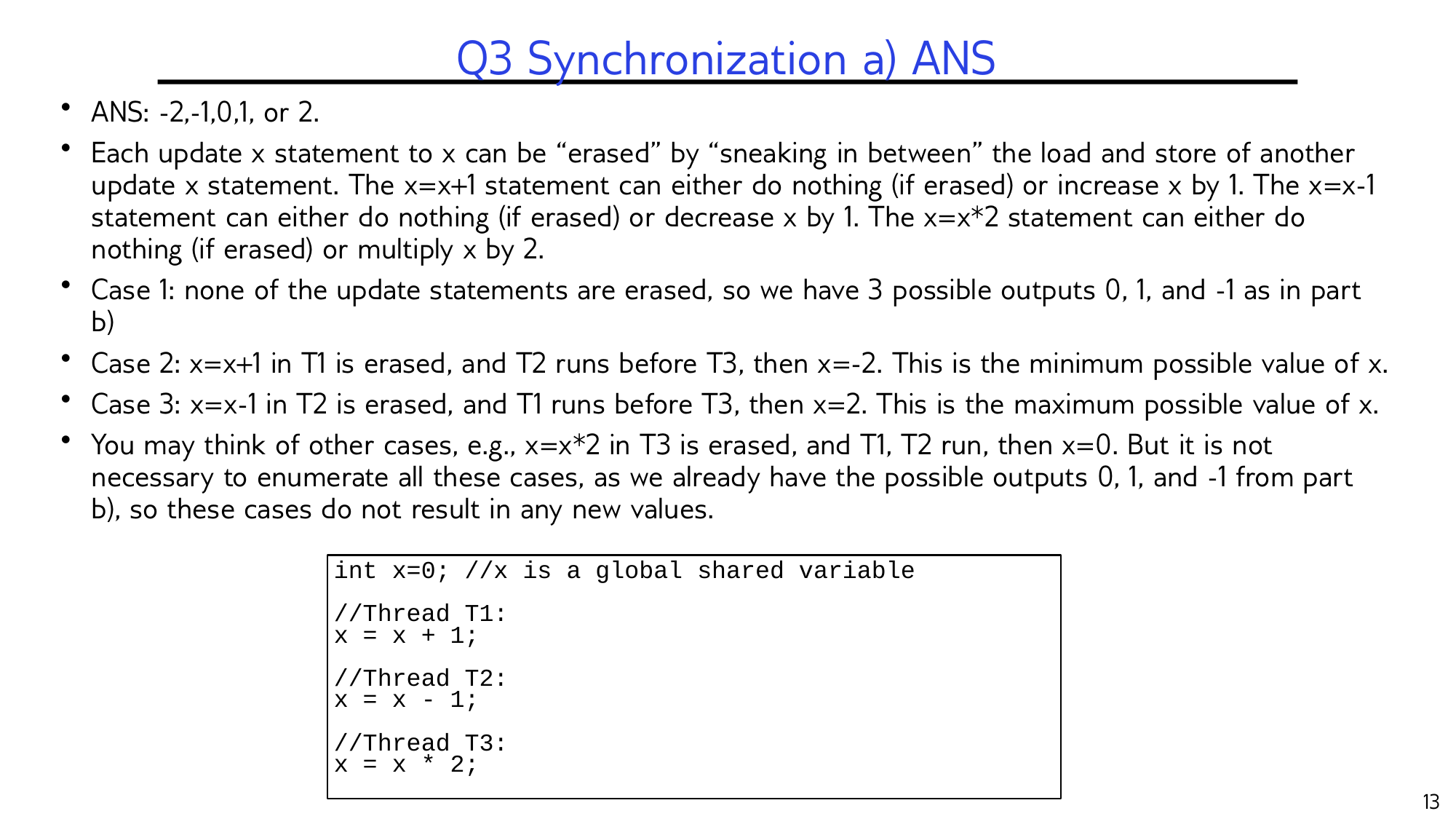

# Q3 Synchronization a) ANS
ANS: -2,-1,0,1, or 2.
Each update x statement to x can be “erased” by “sneaking in between” the load and store of another update x statement. The x=x+1 statement can either do nothing (if erased) or increase x by 1. The x=x-1 statement can either do nothing (if erased) or decrease x by 1. The x=x*2 statement can either do nothing (if erased) or multiply x by 2.
Case 1: none of the update statements are erased, so we have 3 possible outputs 0, 1, and -1 as in part b)
Case 2: x=x+1 in T1 is erased, and T2 runs before T3, then x=-2. This is the minimum possible value of x.
Case 3: x=x-1 in T2 is erased, and T1 runs before T3, then x=2. This is the maximum possible value of x.
You may think of other cases, e.g., x=x*2 in T3 is erased, and T1, T2 run, then x=0. But it is not necessary to enumerate all these cases, as we already have the possible outputs 0, 1, and -1 from part b), so these cases do not result in any new values.
int x=0; //x is a global shared variable

//Thread T1:
x = x + 1;

//Thread T2:
x = x - 1;

//Thread T3:
x = x * 2;